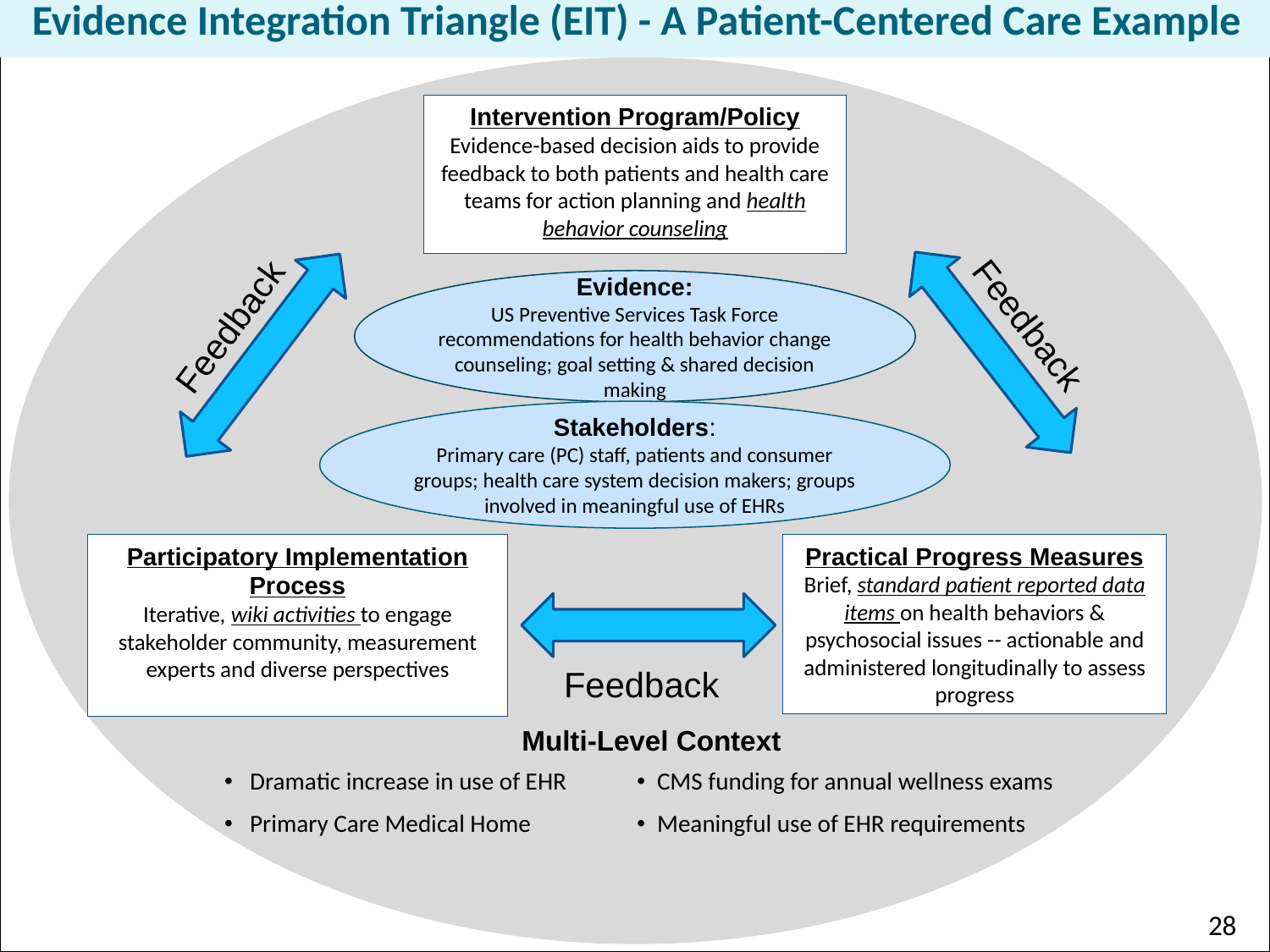

# Evidence Integration Triangle (EIT) - A Patient-Centered Care Example

Intervention Program/Policy
Evidence-based decision aids to provide feedback to both patients and health care teams for action planning and health behavior counseling

Evidence:
US Preventive Services Task Force recommendations for health behavior change counseling; goal setting & shared decision making
Feedback
Feedback
Stakeholders:
Primary care (PC) staff, patients and consumer
groups; health care system decision makers; groups involved in meaningful use of EHRs

Participatory Implementation Process
Iterative, wiki activities to engage stakeholder community, measurement experts and diverse perspectives
Practical Progress Measures
Brief, standard patient reported data items on health behaviors & psychosocial issues -- actionable and administered longitudinally to assess progress
Feedback
| Multi-Level Context |  |
| --- | --- |
| Dramatic increase in use of EHR | CMS funding for annual wellness exams |
| Primary Care Medical Home | Meaningful use of EHR requirements |
28